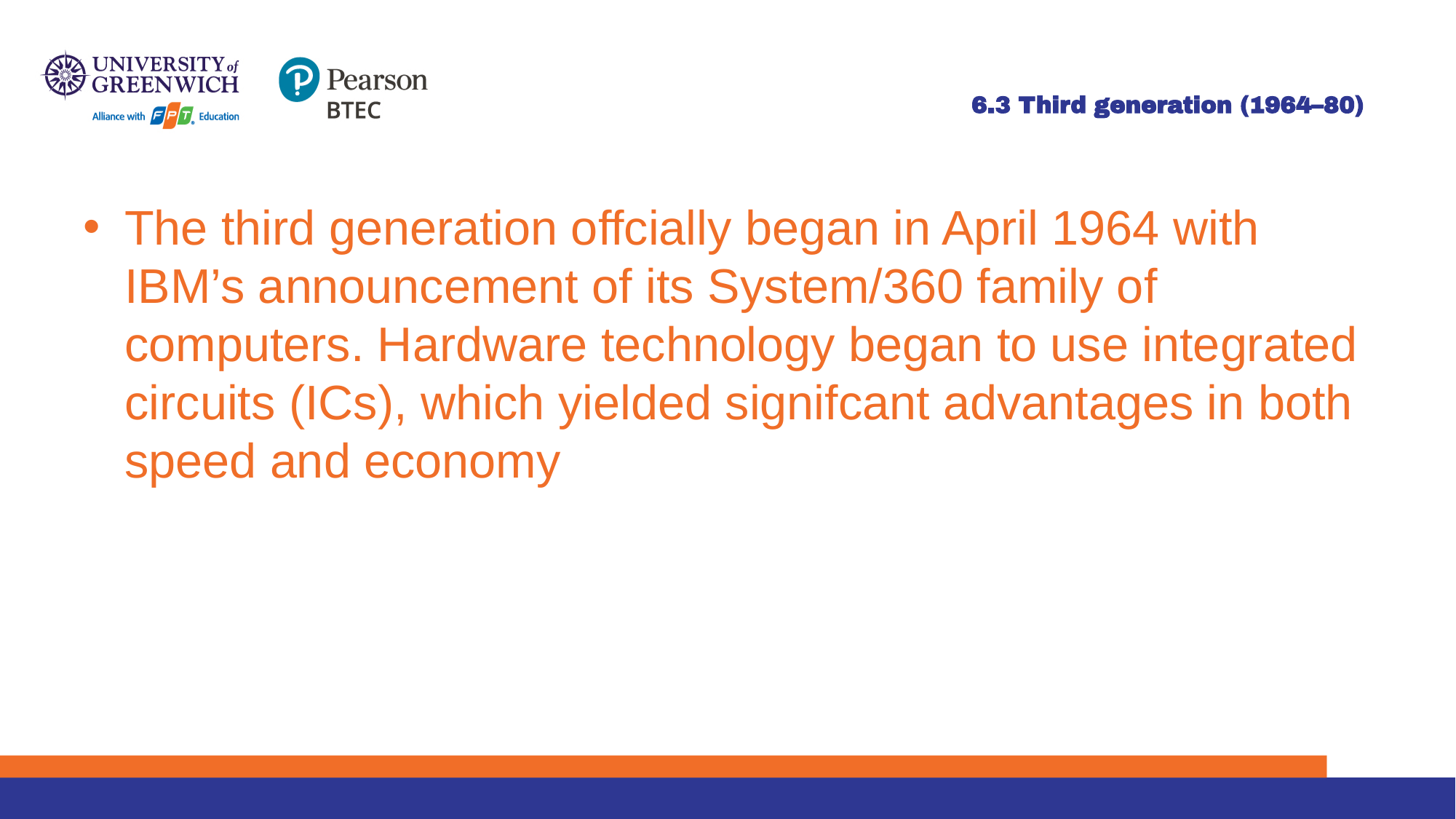

# 6.3 Third generation (1964–80)
The third generation offcially began in April 1964 with IBM’s announcement of its System/360 family of computers. Hardware technology began to use integrated circuits (ICs), which yielded signifcant advantages in both speed and economy